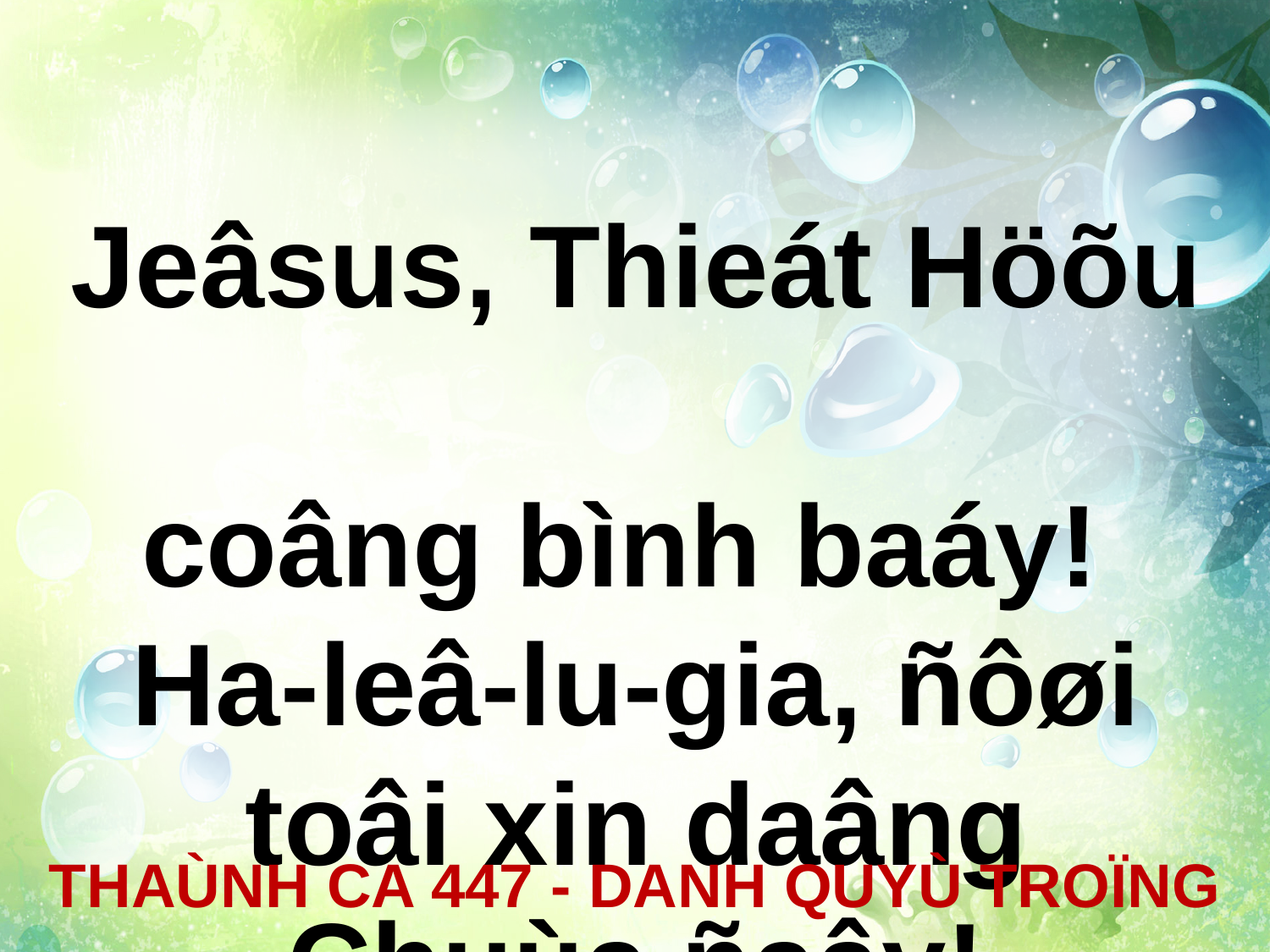

Jeâsus, Thieát Höõu
coâng bình baáy!
Ha-leâ-lu-gia, ñôøi toâi xin daâng Chuùa ñaây!
THAÙNH CA 447 - DANH QUYÙ TROÏNG